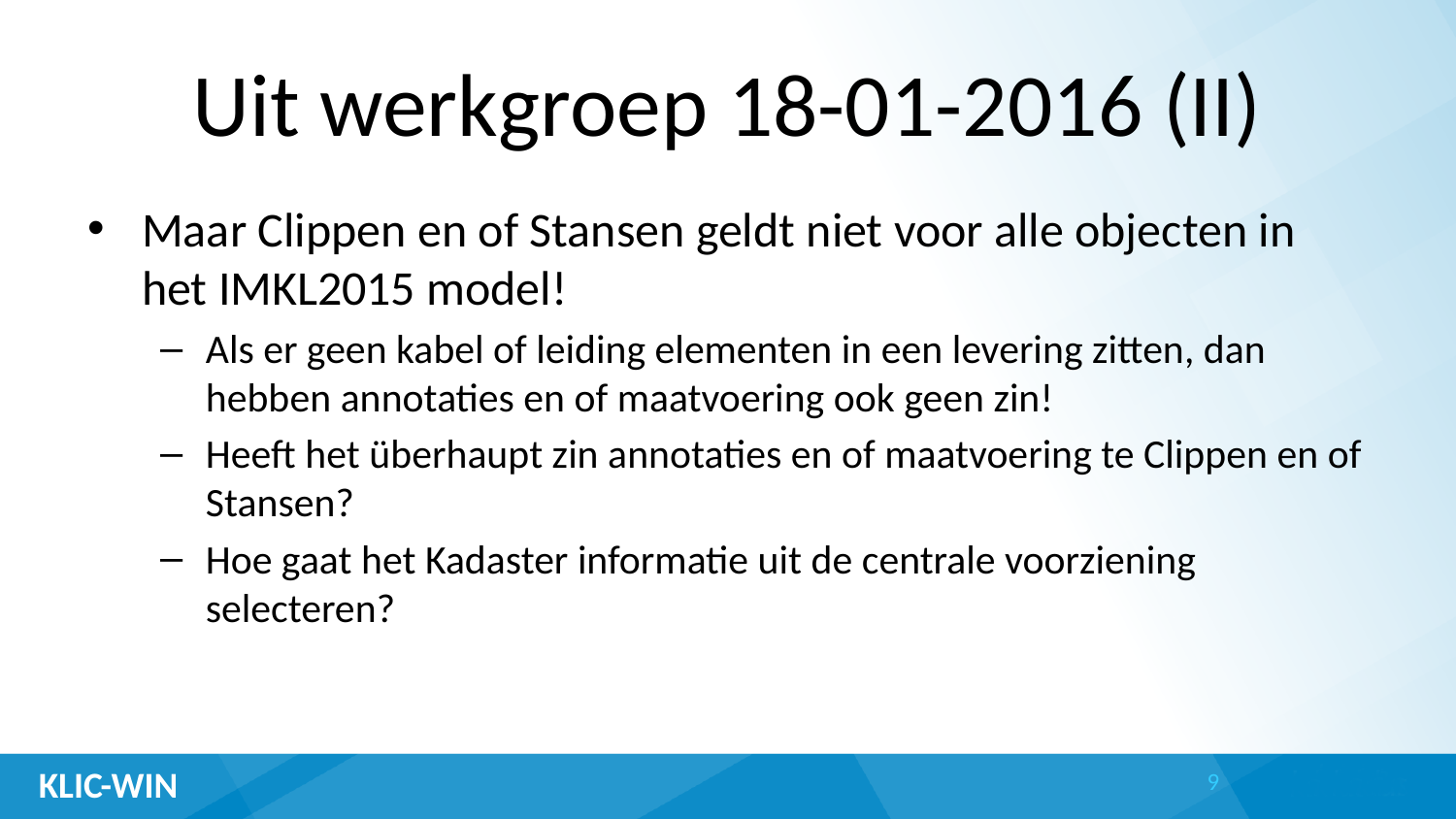

# Uit werkgroep 18-01-2016 (II)
Maar Clippen en of Stansen geldt niet voor alle objecten in het IMKL2015 model!
Als er geen kabel of leiding elementen in een levering zitten, dan hebben annotaties en of maatvoering ook geen zin!
Heeft het überhaupt zin annotaties en of maatvoering te Clippen en of Stansen?
Hoe gaat het Kadaster informatie uit de centrale voorziening selecteren?

9